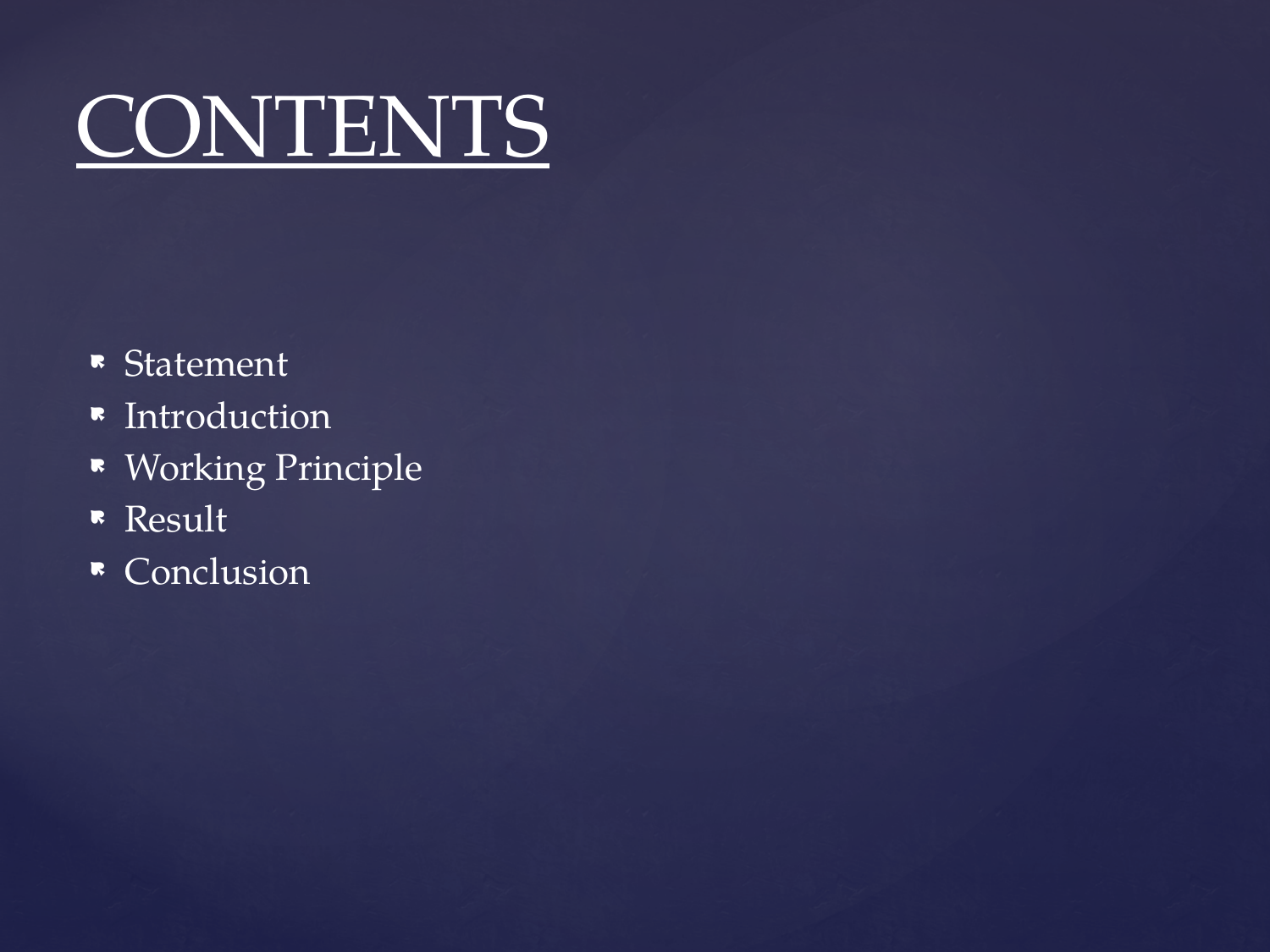

# CONTENTS
Statement
Introduction
Working Principle
Result
Conclusion